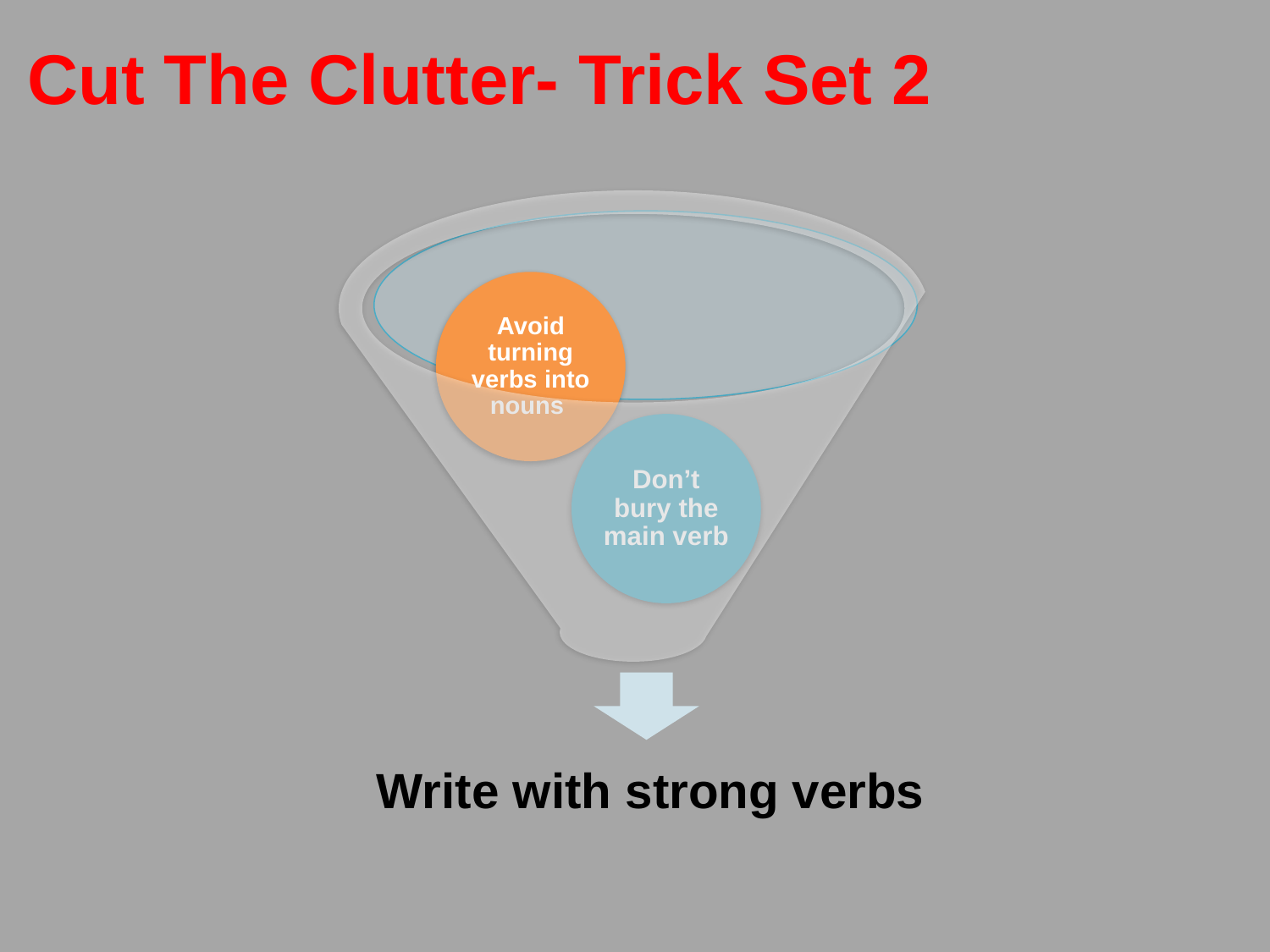

# Cut The Clutter- Trick Set 2
Write with strong verbs
Don’t bury the main verb
Avoid turning verbs into nouns